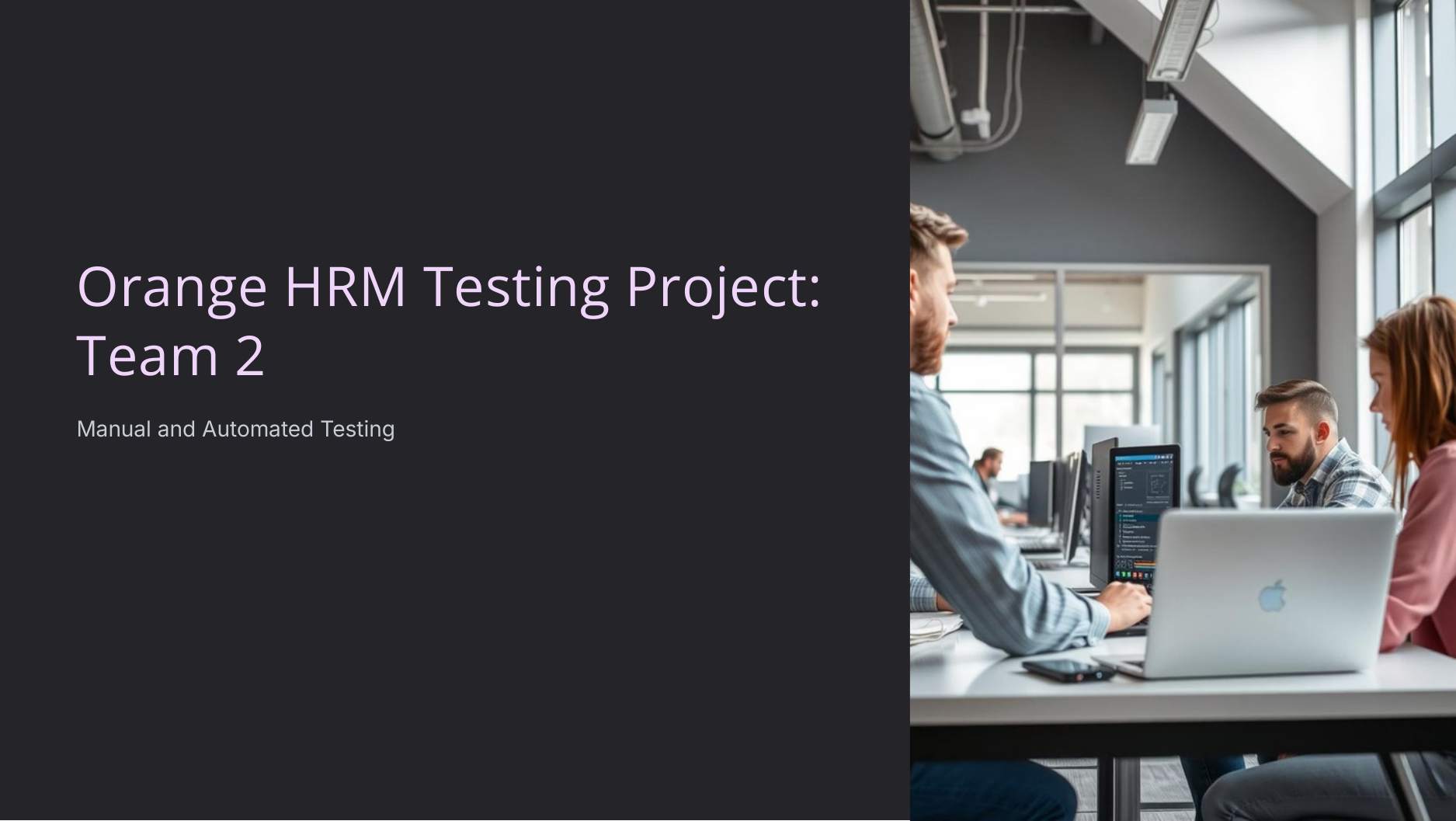

Orange HRM Testing Project:
Team 2
Manual and Automated Testing